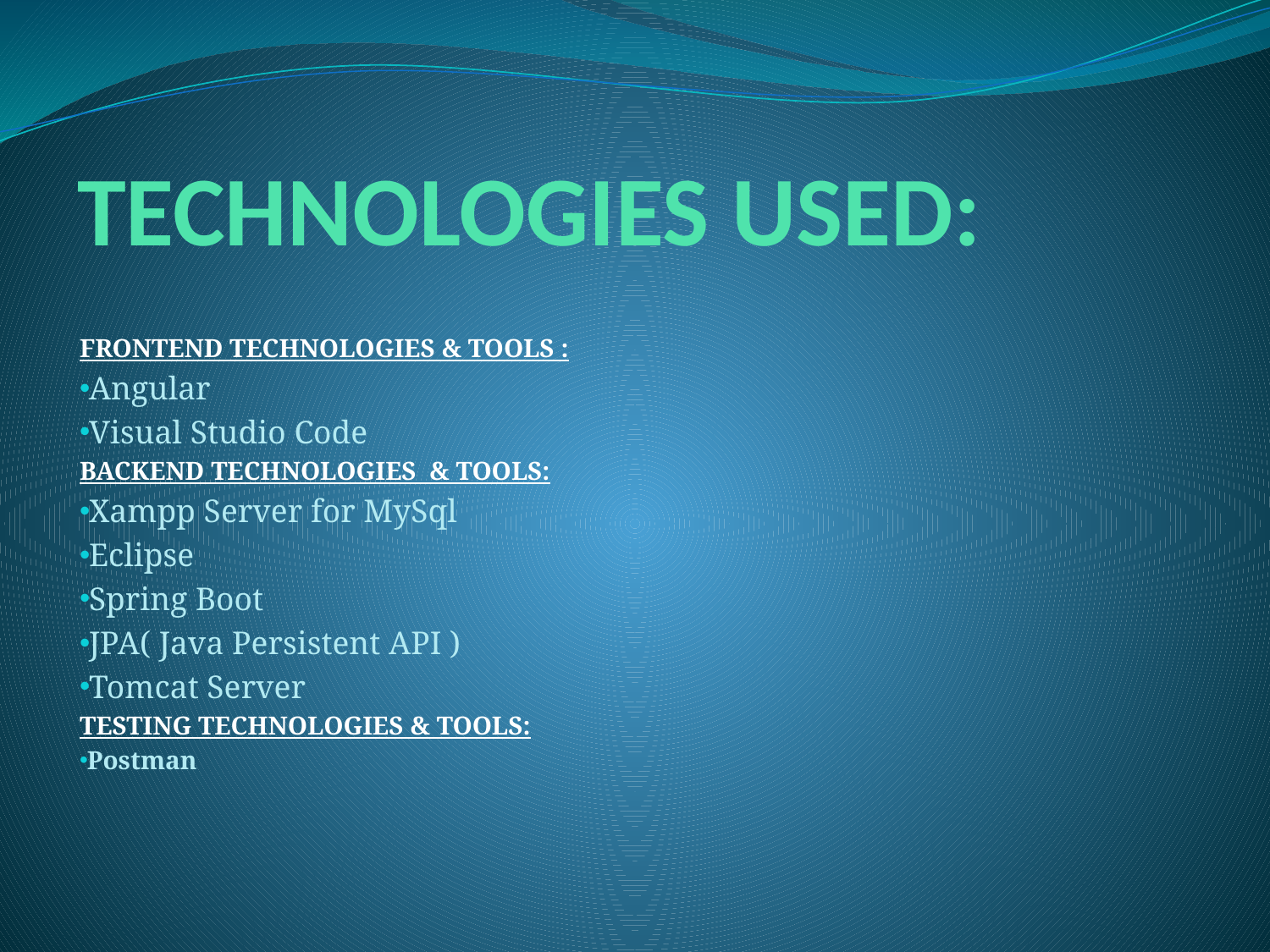

# TECHNOLOGIES USED:
FRONTEND TECHNOLOGIES & TOOLS :
Angular
Visual Studio Code
BACKEND TECHNOLOGIES  & TOOLS:
Xampp Server for MySql
Eclipse
Spring Boot
JPA( Java Persistent API )
Tomcat Server
TESTING TECHNOLOGIES & TOOLS:
Postman